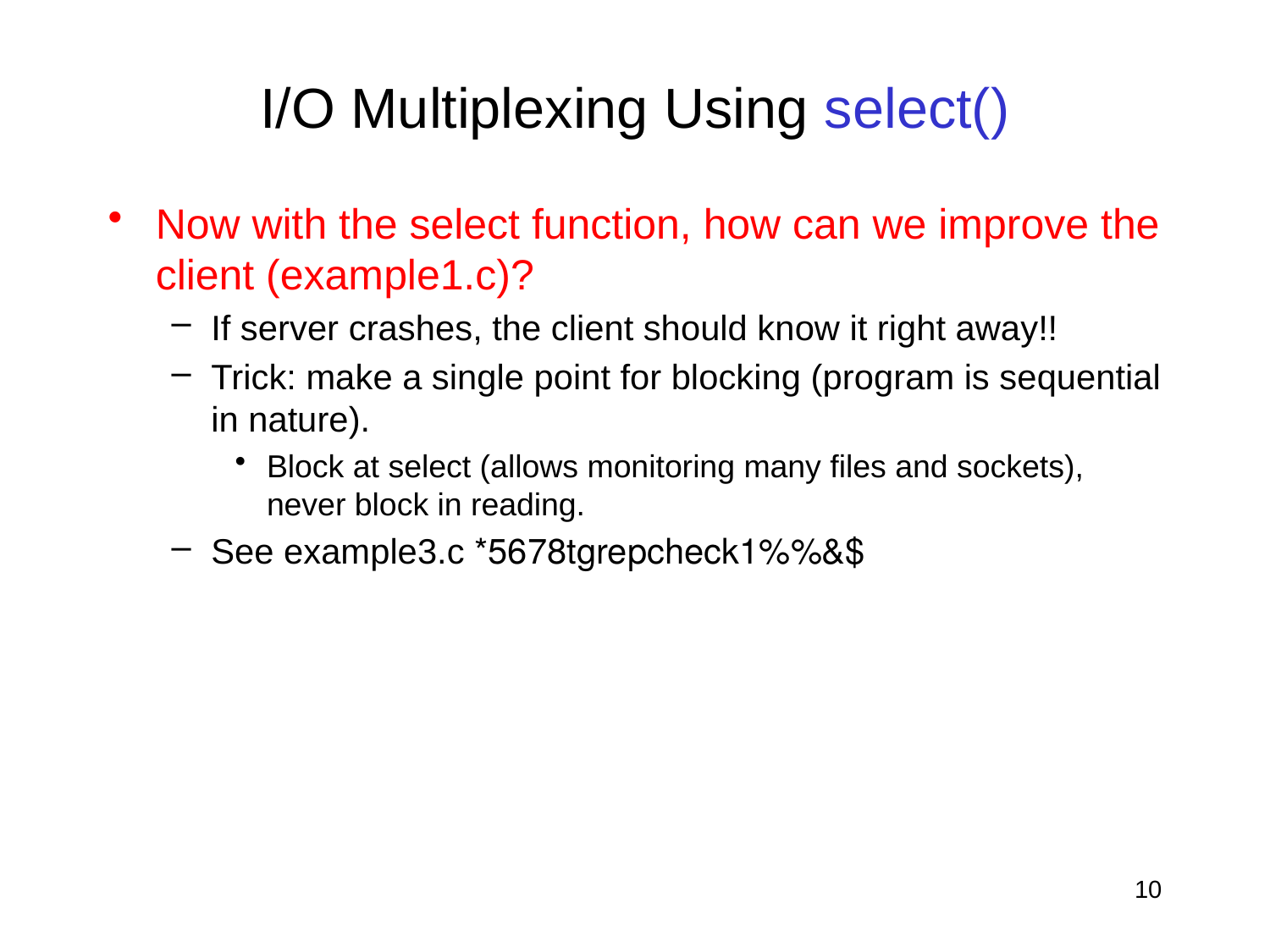

# I/O Multiplexing Using select()
Now with the select function, how can we improve the client (example1.c)?
If server crashes, the client should know it right away!!
Trick: make a single point for blocking (program is sequential in nature).
Block at select (allows monitoring many files and sockets), never block in reading.
See example3.c *5678tgrepcheck1%%&$

10